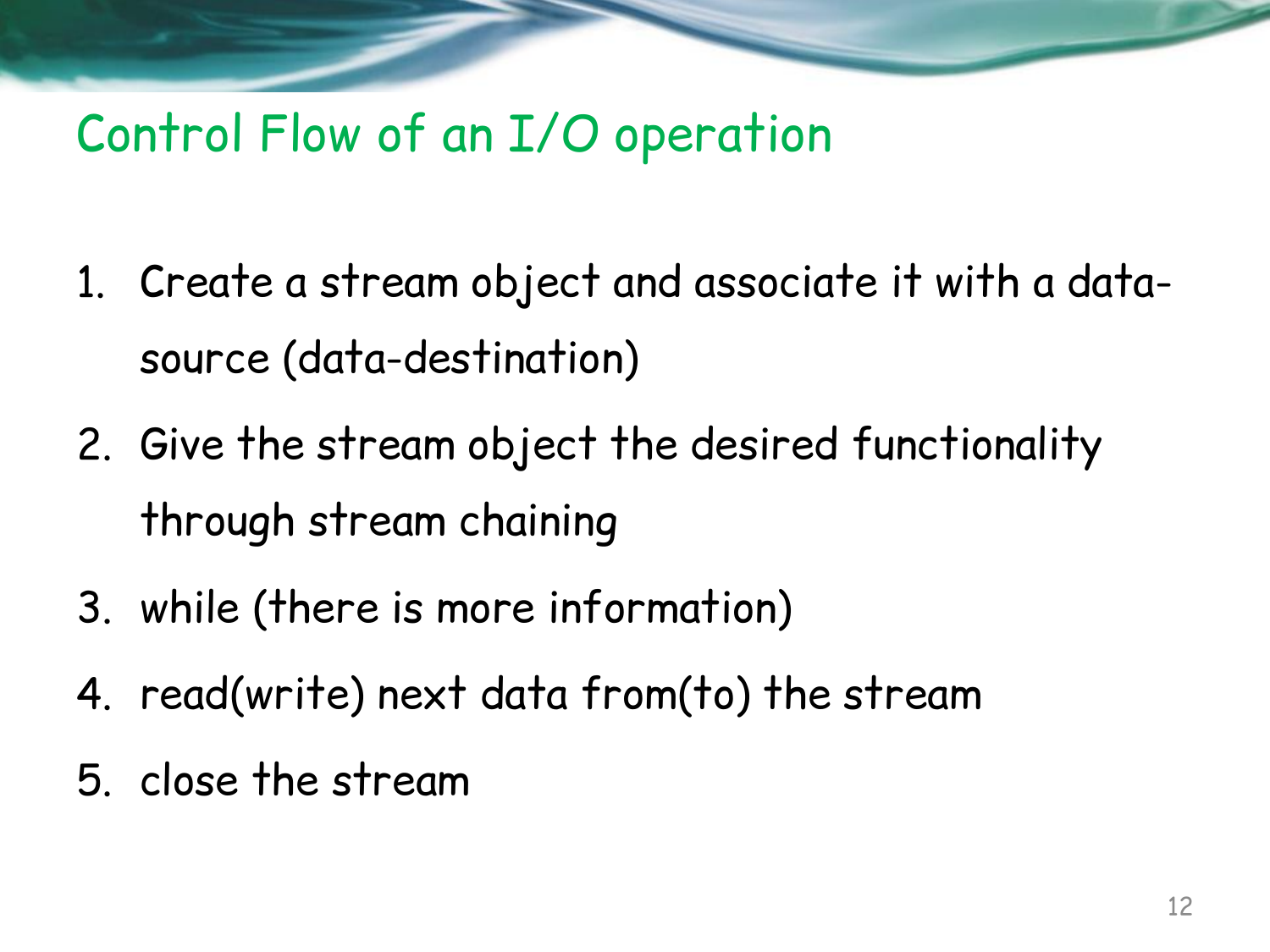

# Control Flow of an I/O operation
Create a stream object and associate it with a data-source (data-destination)
Give the stream object the desired functionality through stream chaining
while (there is more information)
read(write) next data from(to) the stream
close the stream
12